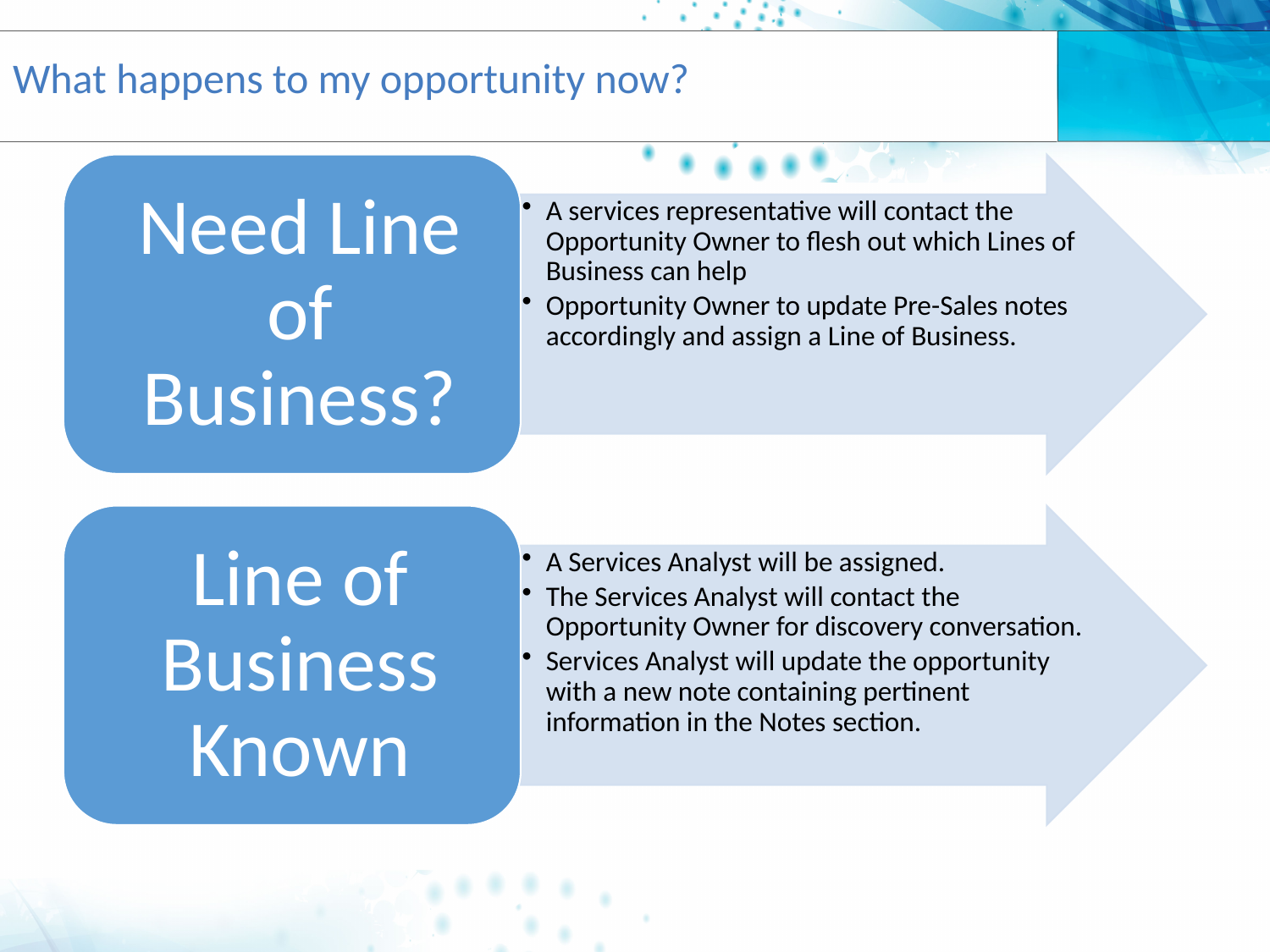

# What happens to my opportunity now?
A services representative will contact the Opportunity Owner to flesh out which Lines of Business can help
Opportunity Owner to update Pre-Sales notes accordingly and assign a Line of Business.
Need Line of Business?
A Services Analyst will be assigned.
The Services Analyst will contact the Opportunity Owner for discovery conversation.
Services Analyst will update the opportunity with a new note containing pertinent information in the Notes section.
Line of Business Known